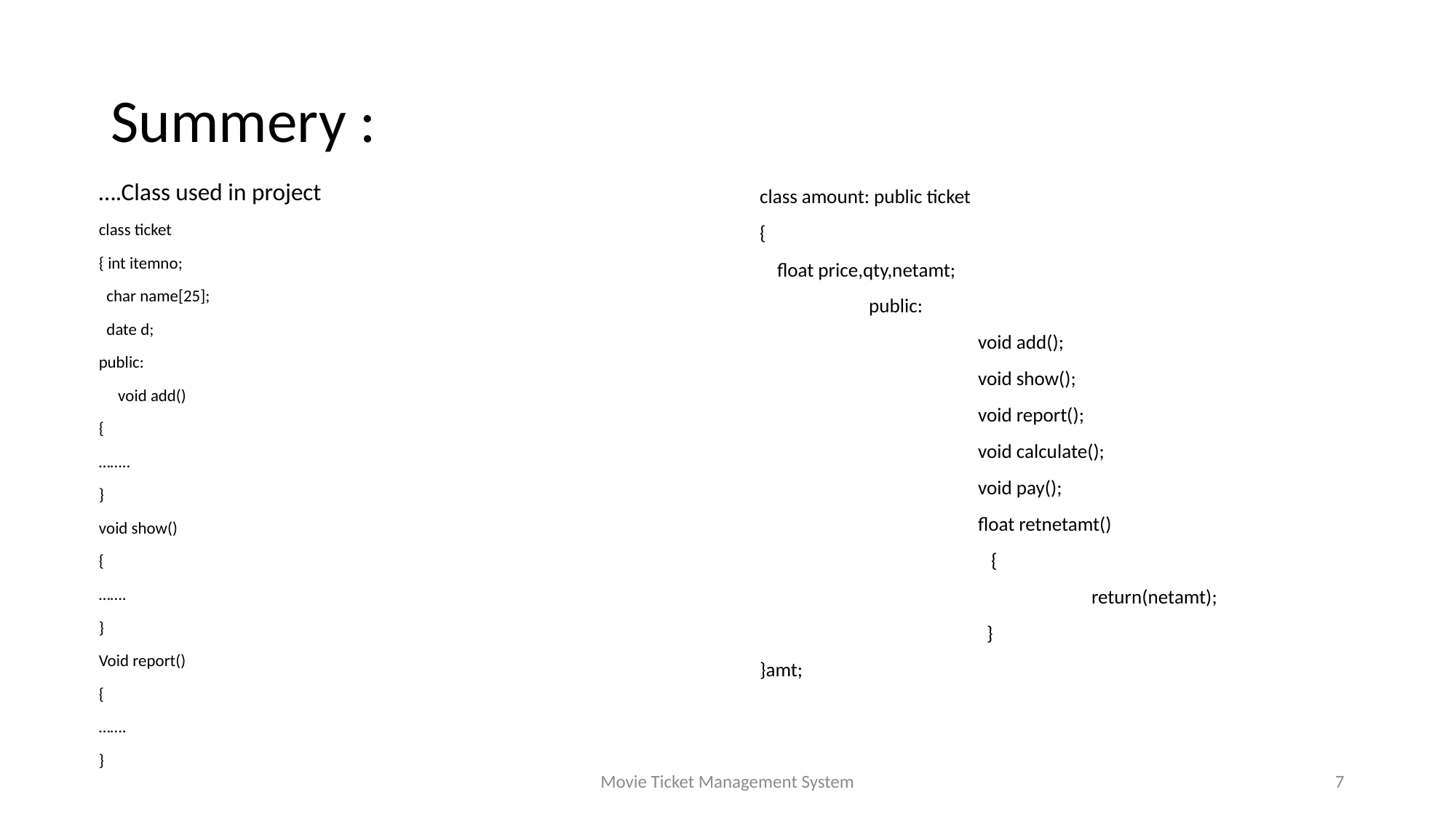

# Summery :
….Class used in project
class ticket
{ int itemno;
  char name[25];
  date d;
public:
     void add()
{
……..
}
void show()
{
…….
}
Void report()
{
…….
}
class amount: public ticket
{
    float price,qty,netamt;
	public:
		void add();
		void show();
		void report();
		void calculate();
		void pay();
		float retnetamt()
		   {
   			 return(netamt);
		  }
}amt;

Movie Ticket Management System
7